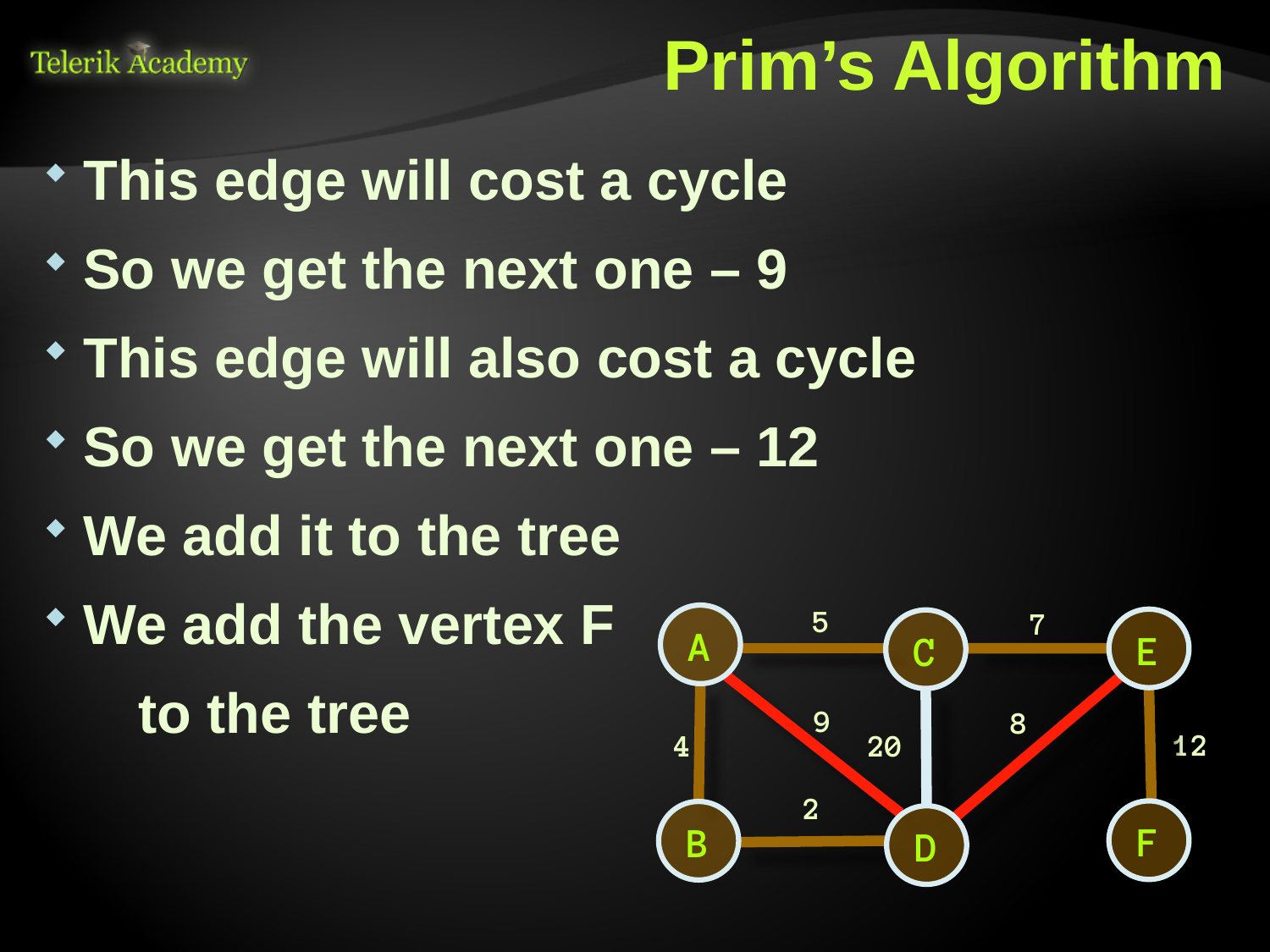

# Prim’s Algorithm
This edge will cost a cycle
So we get the next one – 9
This edge will also cost a cycle
So we get the next one – 12
We add it to the tree
We add the vertex F
      to the tree
5
7
A
E
C
9
8
12
20
4
2
F
B
D
71